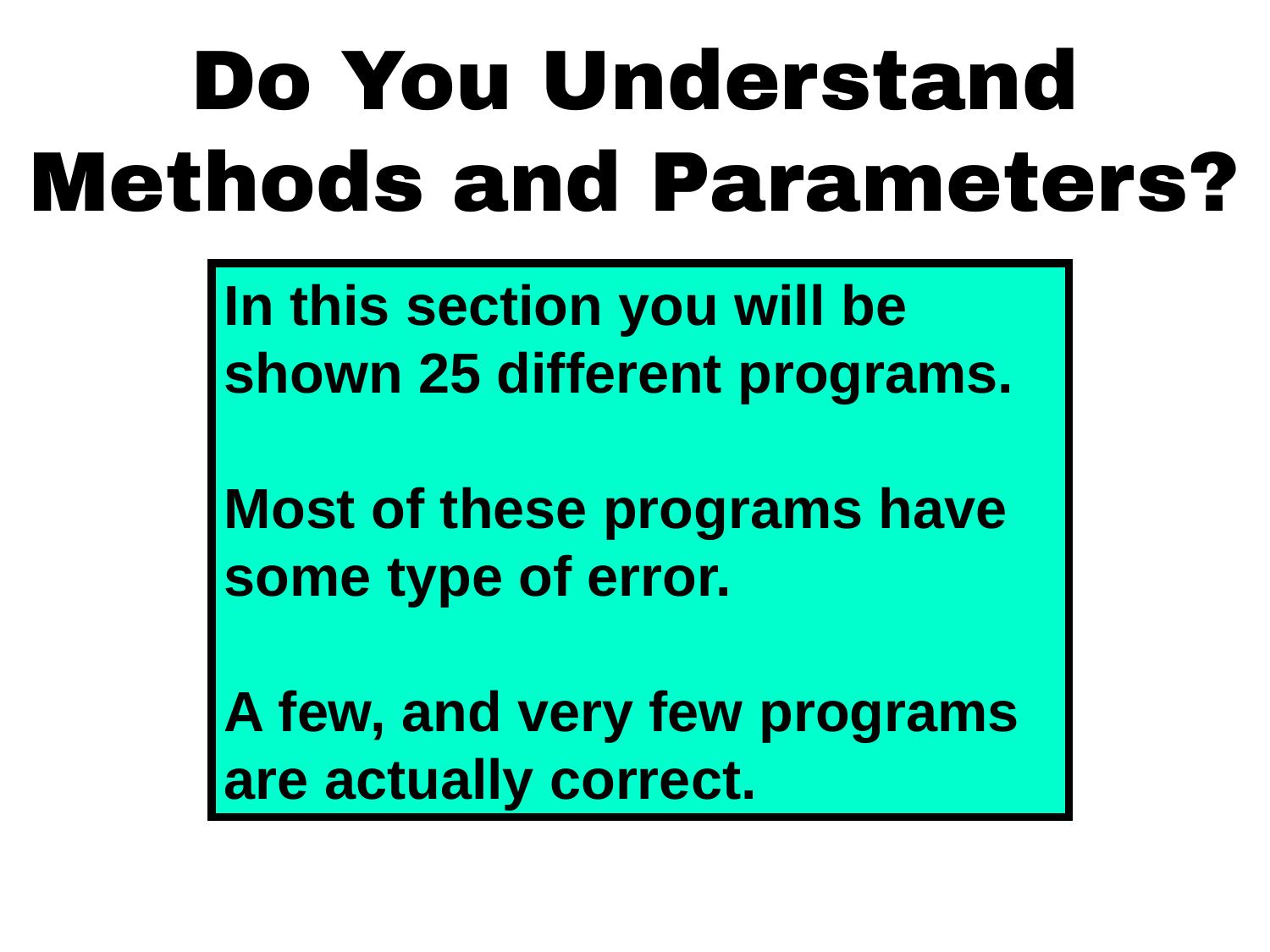

# Do You Understand Methods and Parameters?
In this section you will be shown 25 different programs.

Most of these programs have some type of error.

A few, and very few programs are actually correct.